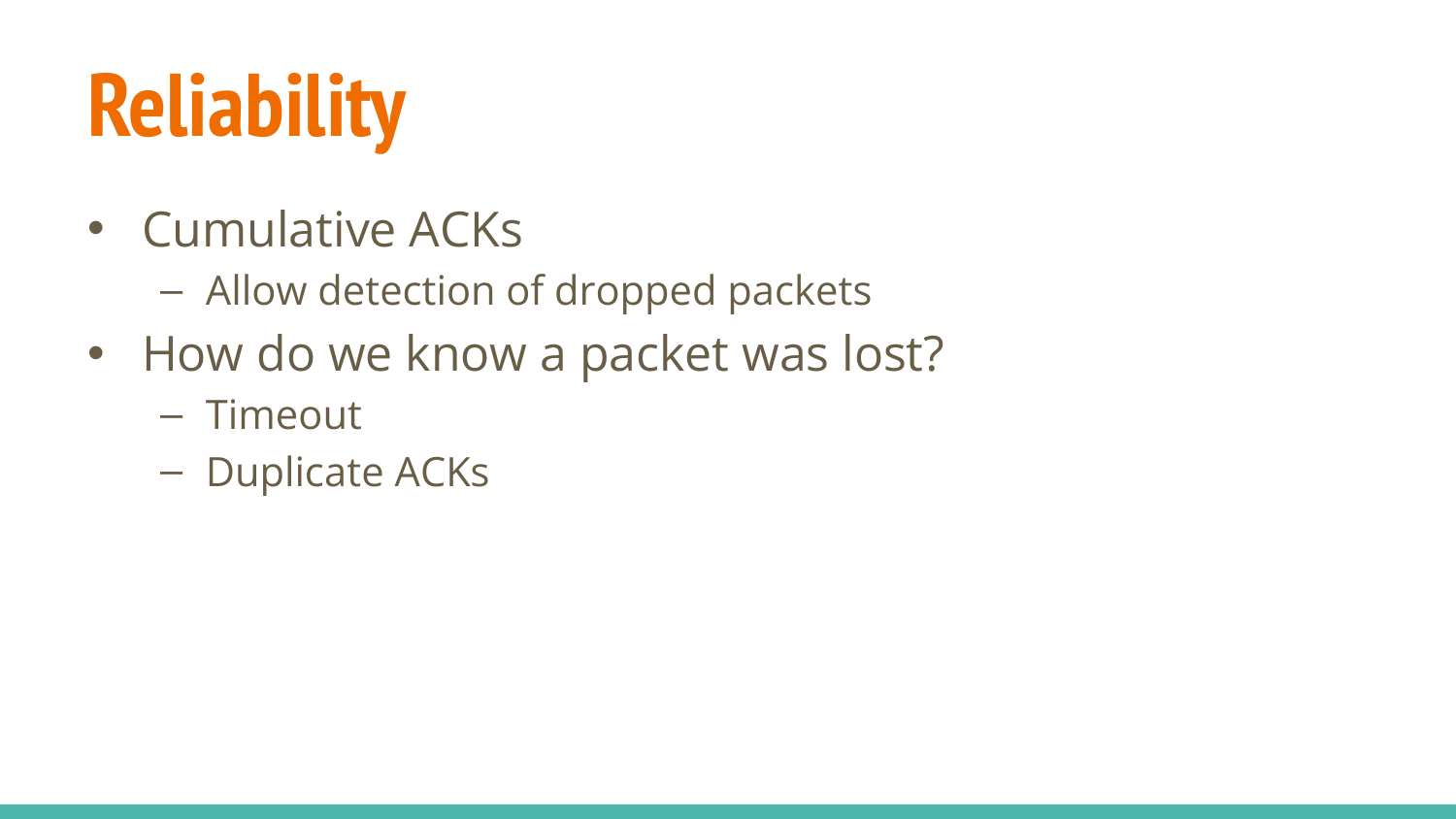

# Reliability
Cumulative ACKs
Allow detection of dropped packets
How do we know a packet was lost?
Timeout
Duplicate ACKs